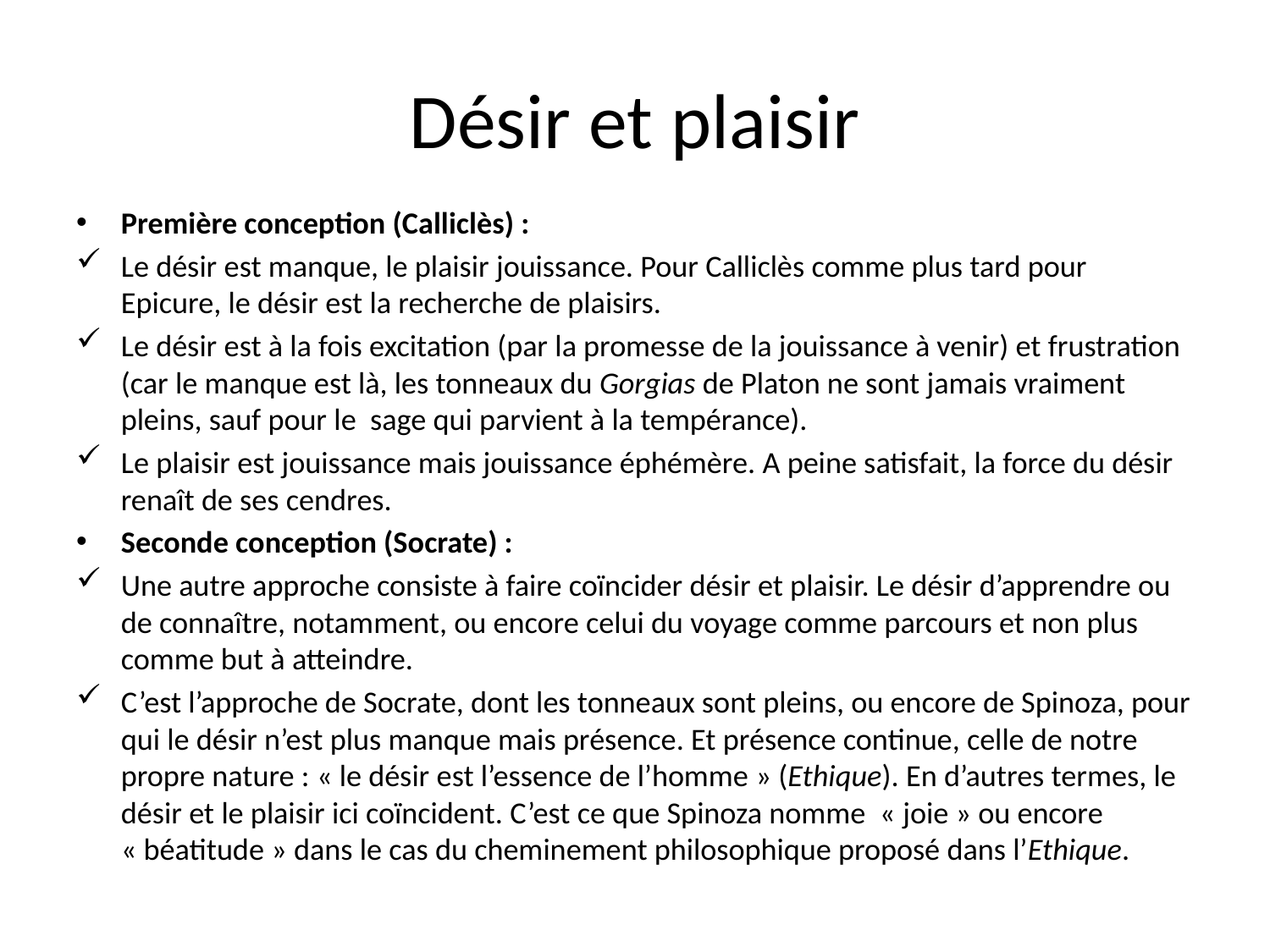

# Désir et plaisir
Première conception (Calliclès) :
Le désir est manque, le plaisir jouissance. Pour Calliclès comme plus tard pour Epicure, le désir est la recherche de plaisirs.
Le désir est à la fois excitation (par la promesse de la jouissance à venir) et frustration (car le manque est là, les tonneaux du Gorgias de Platon ne sont jamais vraiment pleins, sauf pour le  sage qui parvient à la tempérance).
Le plaisir est jouissance mais jouissance éphémère. A peine satisfait, la force du désir renaît de ses cendres.
Seconde conception (Socrate) :
Une autre approche consiste à faire coïncider désir et plaisir. Le désir d’apprendre ou de connaître, notamment, ou encore celui du voyage comme parcours et non plus comme but à atteindre.
C’est l’approche de Socrate, dont les tonneaux sont pleins, ou encore de Spinoza, pour qui le désir n’est plus manque mais présence. Et présence continue, celle de notre propre nature : « le désir est l’essence de l’homme » (Ethique). En d’autres termes, le désir et le plaisir ici coïncident. C’est ce que Spinoza nomme  « joie » ou encore « béatitude » dans le cas du cheminement philosophique proposé dans l’Ethique.